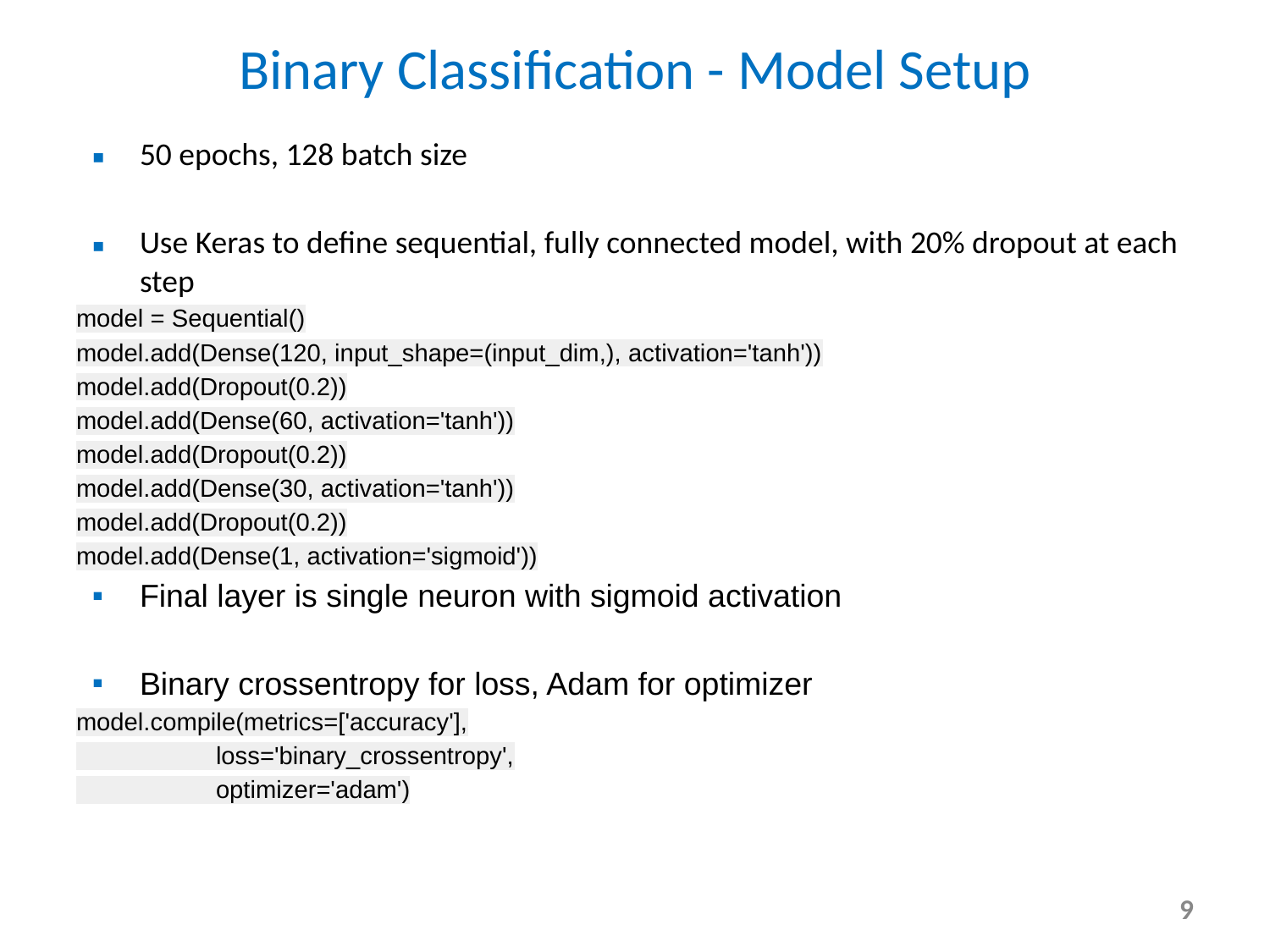

# Binary Classification - Model Setup
50 epochs, 128 batch size

Use Keras to define sequential, fully connected model, with 20% dropout at each step
model = Sequential()
model.add(Dense(120, input_shape=(input_dim,), activation='tanh'))
model.add(Dropout(0.2))
model.add(Dense(60, activation='tanh'))
model.add(Dropout(0.2))
model.add(Dense(30, activation='tanh'))
model.add(Dropout(0.2))
model.add(Dense(1, activation='sigmoid'))
Final layer is single neuron with sigmoid activation

Binary crossentropy for loss, Adam for optimizer
model.compile(metrics=['accuracy'],
                    loss='binary_crossentropy',
                    optimizer='adam')
9